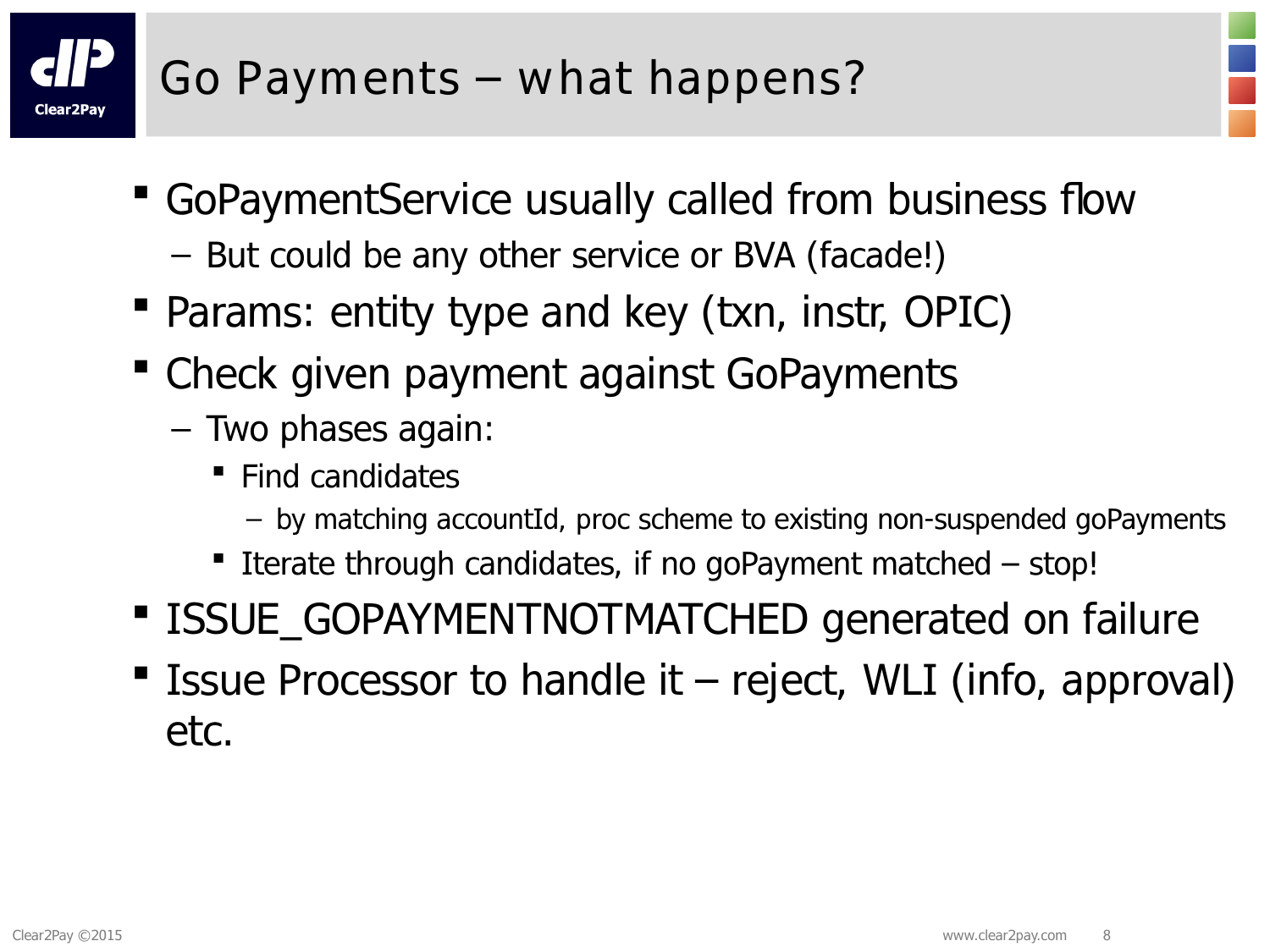

# Go Payments – what happens?
GoPaymentService usually called from business flow
But could be any other service or BVA (facade!)
Params: entity type and key (txn, instr, OPIC)
Check given payment against GoPayments
Two phases again:
Find candidates
by matching accountId, proc scheme to existing non-suspended goPayments
Iterate through candidates, if no goPayment matched – stop!
ISSUE_GOPAYMENTNOTMATCHED generated on failure
Issue Processor to handle it – reject, WLI (info, approval) etc.